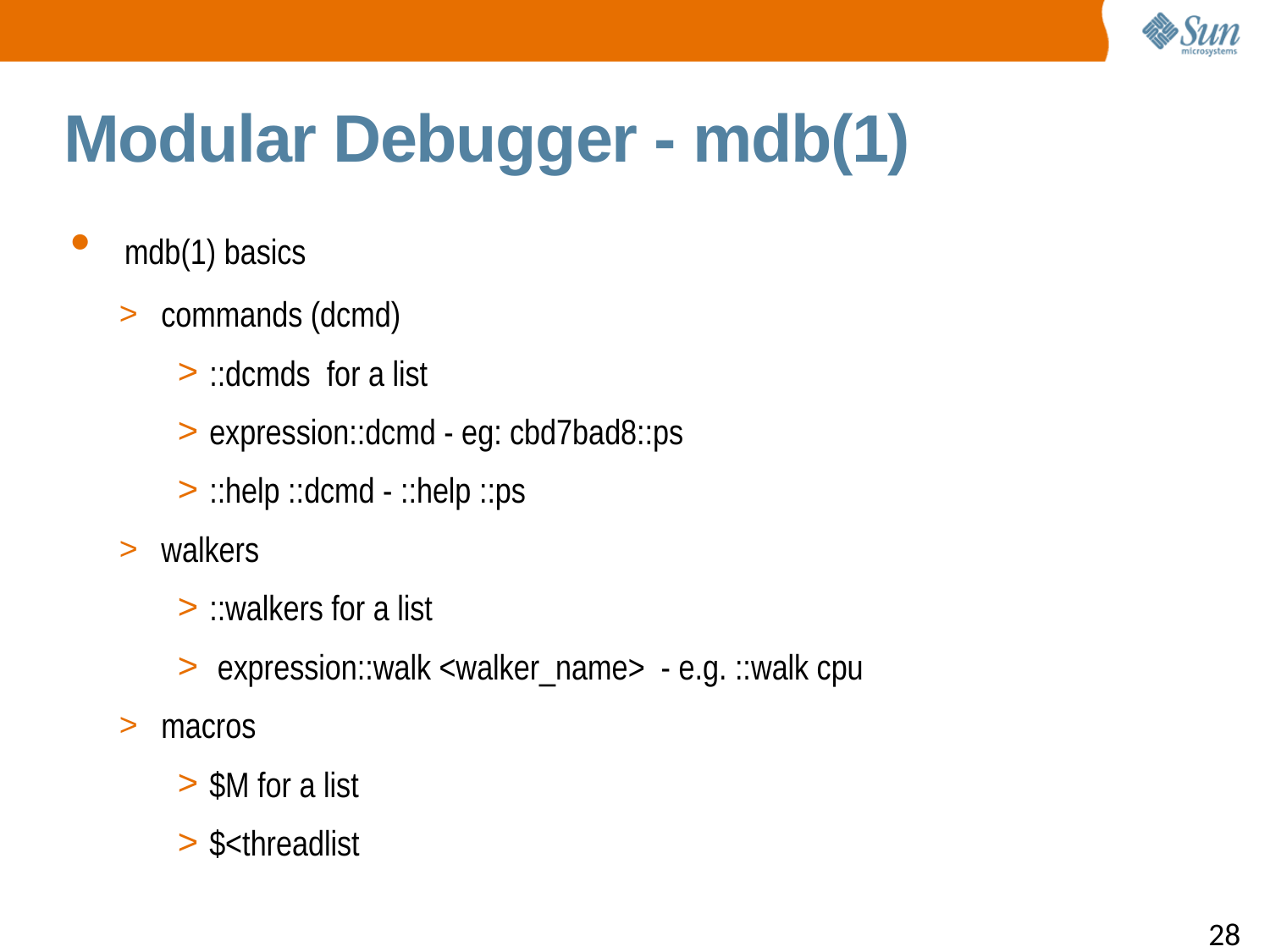

Modular Debugger - mdb(1)
 mdb(1) basics
commands (dcmd)
::dcmds  for a list
expression::dcmd - eg: cbd7bad8::ps
::help ::dcmd - ::help ::ps
walkers
::walkers for a list
 expression::walk <walker_name>  - e.g. ::walk cpu
macros
$M for a list
$<threadlist

28